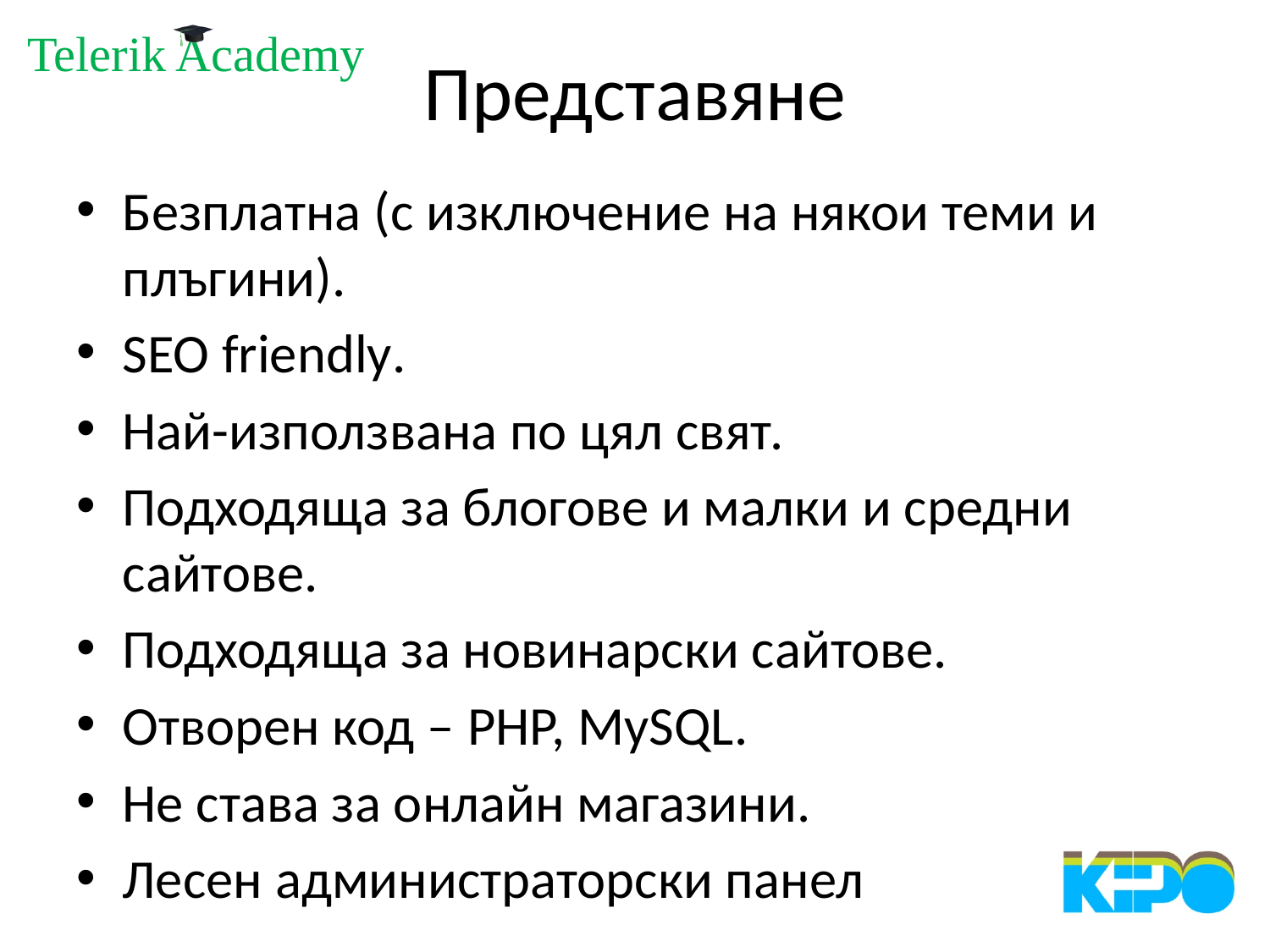

# Представяне
Безплатна (с изключение на някои теми и плъгини).
SEO friendly.
Най-използвана по цял свят.
Подходяща за блогове и малки и средни сайтове.
Подходяща за новинарски сайтове.
Отворен код – PHP, MySQL.
Не става за онлайн магазини.
Лесен администраторски панел